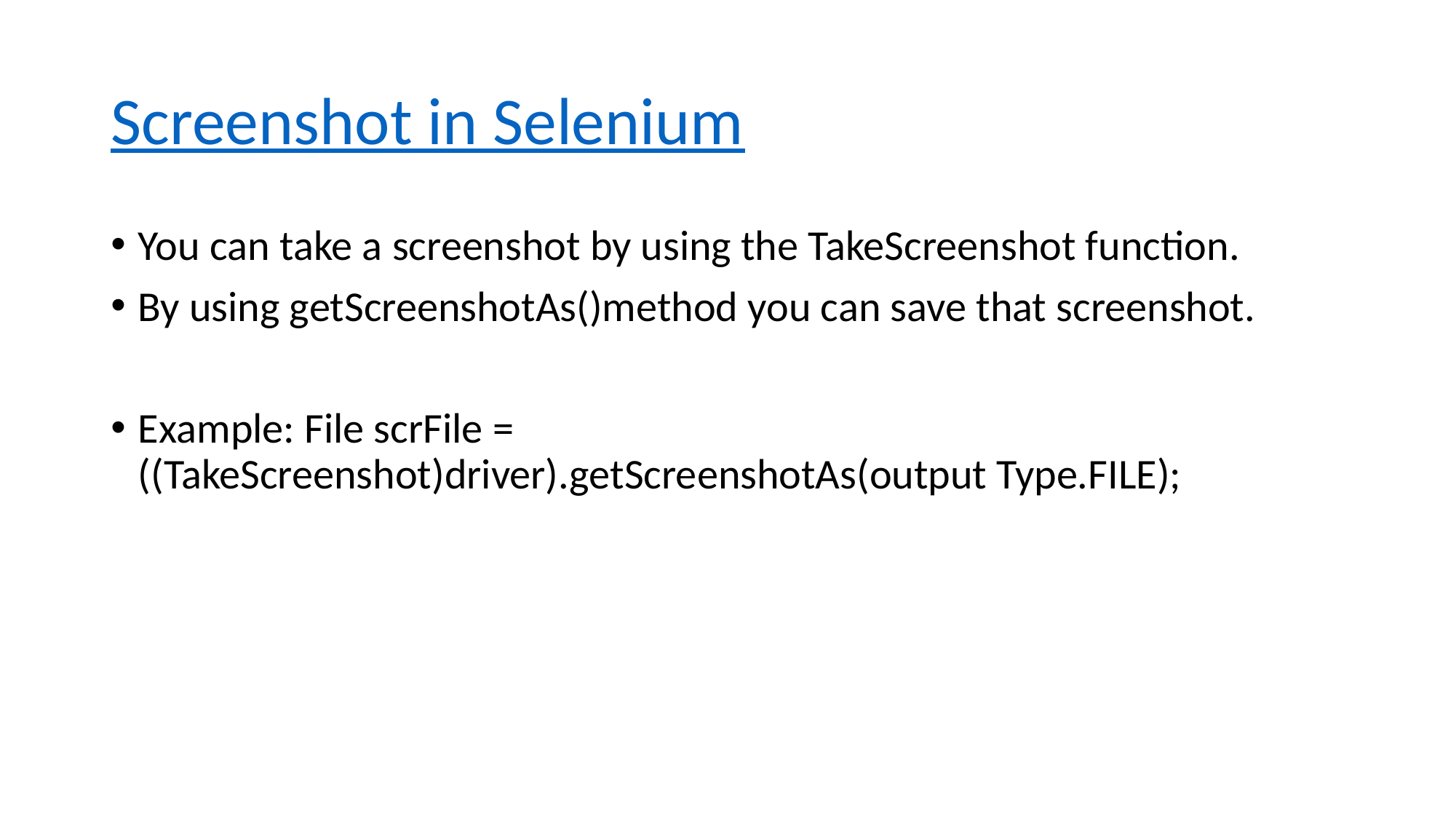

# Screenshot in Selenium
You can take a screenshot by using the TakeScreenshot function.
By using getScreenshotAs()method you can save that screenshot.

Example: File scrFile = ((TakeScreenshot)driver).getScreenshotAs(output Type.FILE);